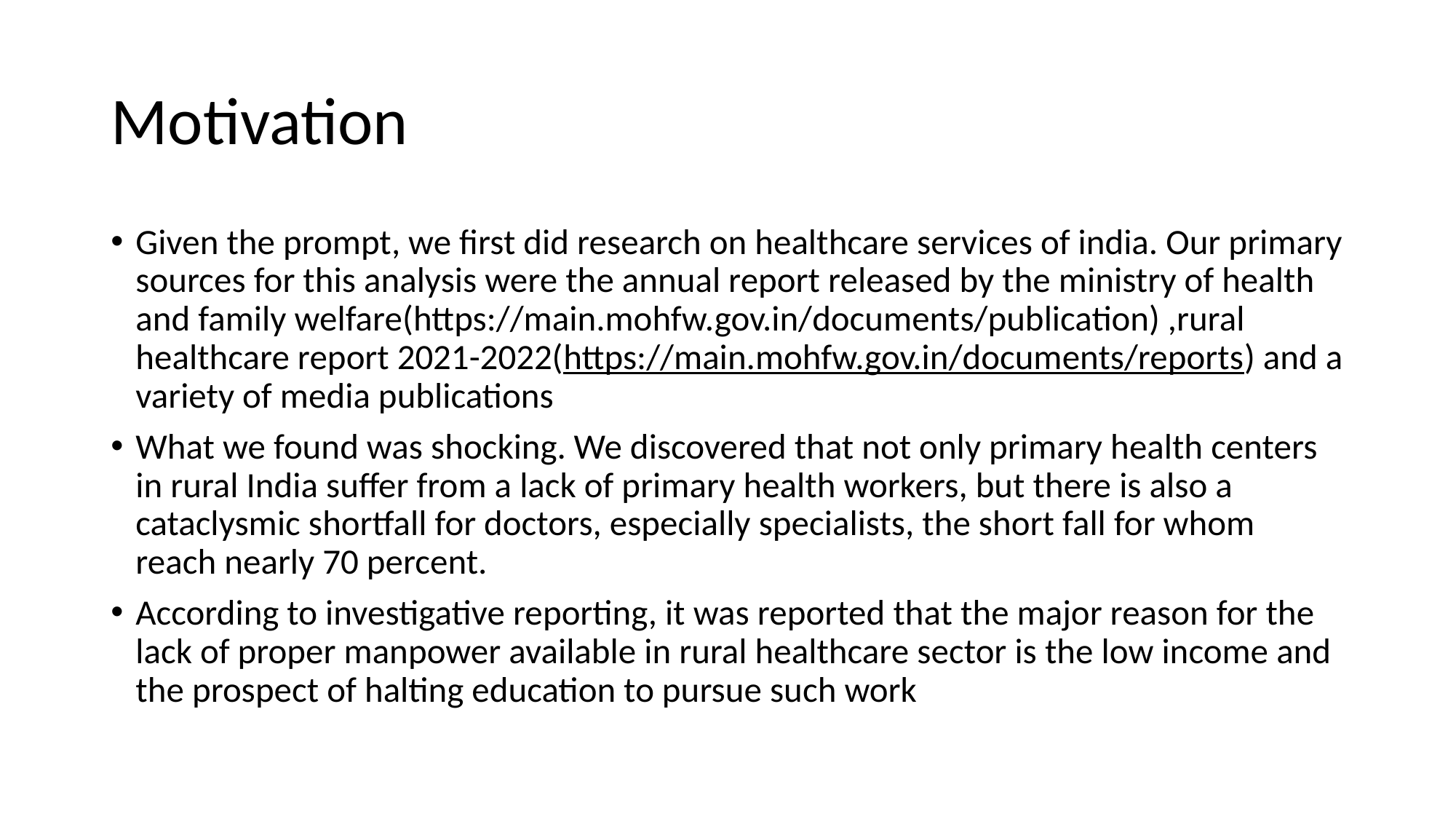

# Motivation
Given the prompt, we first did research on healthcare services of india. Our primary sources for this analysis were the annual report released by the ministry of health and family welfare(https://main.mohfw.gov.in/documents/publication) ,rural healthcare report 2021-2022(https://main.mohfw.gov.in/documents/reports) and a variety of media publications
What we found was shocking. We discovered that not only primary health centers in rural India suffer from a lack of primary health workers, but there is also a cataclysmic shortfall for doctors, especially specialists, the short fall for whom reach nearly 70 percent.
According to investigative reporting, it was reported that the major reason for the lack of proper manpower available in rural healthcare sector is the low income and the prospect of halting education to pursue such work